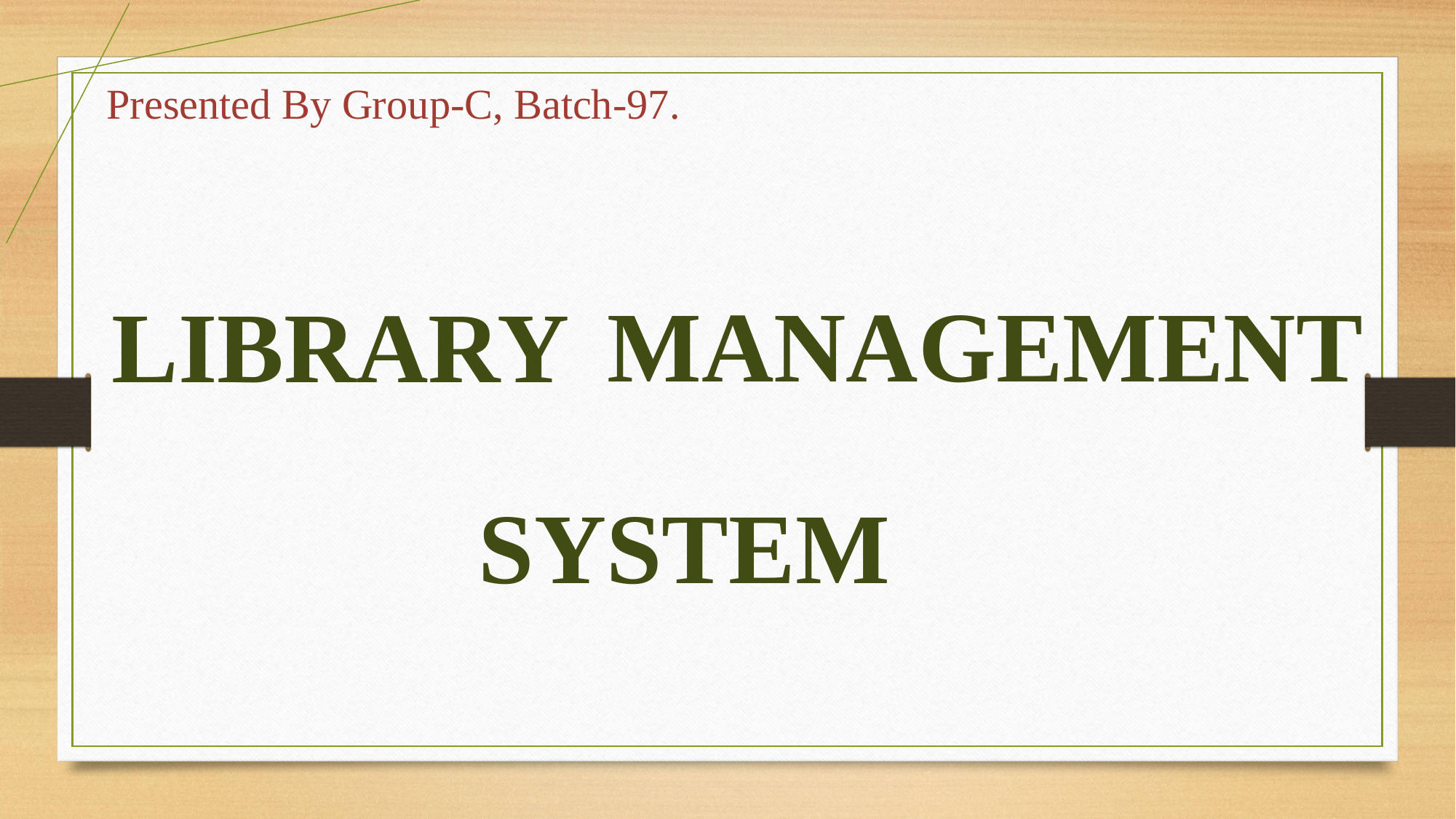

Presented By Group-C, Batch-97.
MANAGEMENT
  LIBRARY
SYSTEM